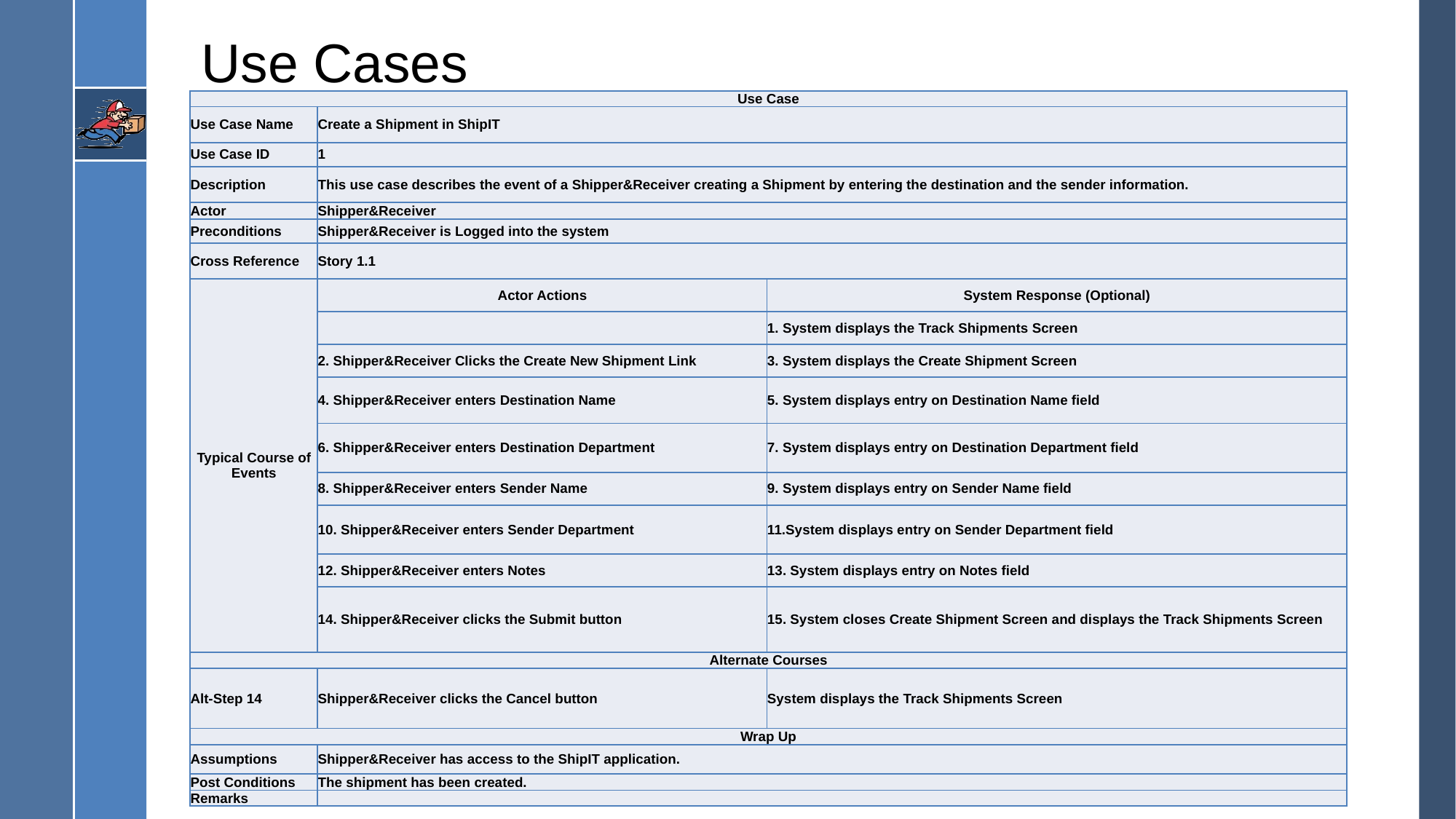

# Use Cases
| Use Case |  |  |
| --- | --- | --- |
| Use Case Name | Create a Shipment in ShipIT |  |
| Use Case ID | 1 |  |
| Description | This use case describes the event of a Shipper&Receiver creating a Shipment by entering the destination and the sender information. |  |
| Actor | Shipper&Receiver |  |
| Preconditions | Shipper&Receiver is Logged into the system |  |
| Cross Reference | Story 1.1 |  |
| Typical Course of Events | Actor Actions | System Response (Optional) |
|  |  | 1. System displays the Track Shipments Screen |
|  | 2. Shipper&Receiver Clicks the Create New Shipment Link | 3. System displays the Create Shipment Screen |
|  | 4. Shipper&Receiver enters Destination Name | 5. System displays entry on Destination Name field |
|  | 6. Shipper&Receiver enters Destination Department | 7. System displays entry on Destination Department field |
|  | 8. Shipper&Receiver enters Sender Name | 9. System displays entry on Sender Name field |
|  | 10. Shipper&Receiver enters Sender Department | 11.System displays entry on Sender Department field |
|  | 12. Shipper&Receiver enters Notes | 13. System displays entry on Notes field |
|  | 14. Shipper&Receiver clicks the Submit button | 15. System closes Create Shipment Screen and displays the Track Shipments Screen |
| Alternate Courses |  |  |
| Alt-Step 14 | Shipper&Receiver clicks the Cancel button | System displays the Track Shipments Screen |
| Wrap Up |  |  |
| Assumptions | Shipper&Receiver has access to the ShipIT application. |  |
| Post Conditions | The shipment has been created. |  |
| Remarks |  |  |